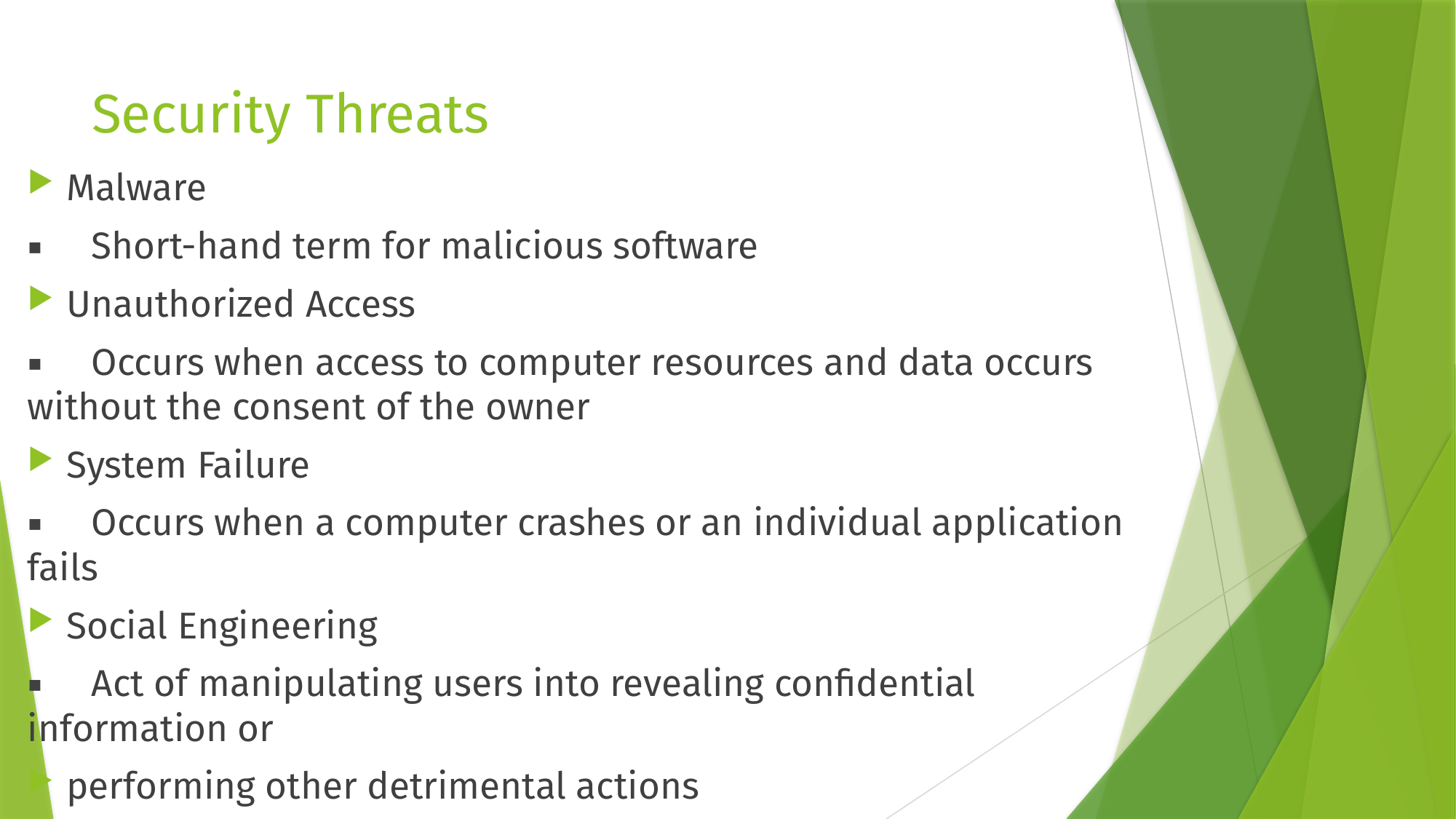

# Security Threats
Malware
▪     Short-hand term for malicious software
Unauthorized Access
▪     Occurs when access to computer resources and data occurs without the consent of the owner
System Failure
▪     Occurs when a computer crashes or an individual application fails
Social Engineering
▪     Act of manipulating users into revealing confidential information or
performing other detrimental actions